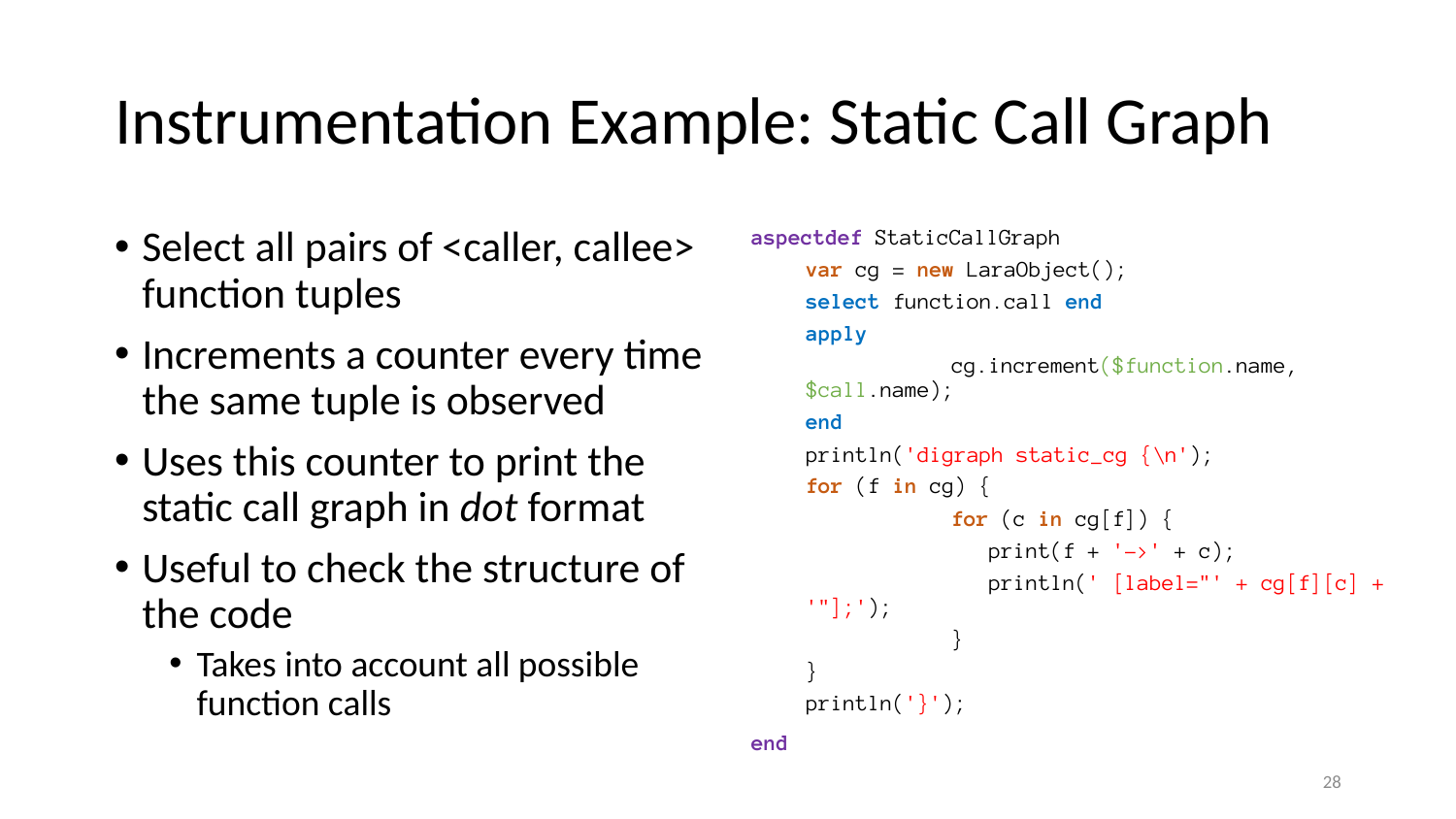

# Instrumentation Example: Static Call Graph
Select all pairs of <caller, callee> function tuples
Increments a counter every time the same tuple is observed
Uses this counter to print the static call graph in dot format
Useful to check the structure of the code
Takes into account all possible function calls
aspectdef StaticCallGraph
var cg = new LaraObject();
select function.call end
apply
	cg.increment($function.name, $call.name);
end
println('digraph static_cg {\n');
for (f in cg) {
	for (c in cg[f]) {
	   print(f + '->' + c);
	   println(' [label="' + cg[f][c] + '"];');
	}
}
println('}');
end
28